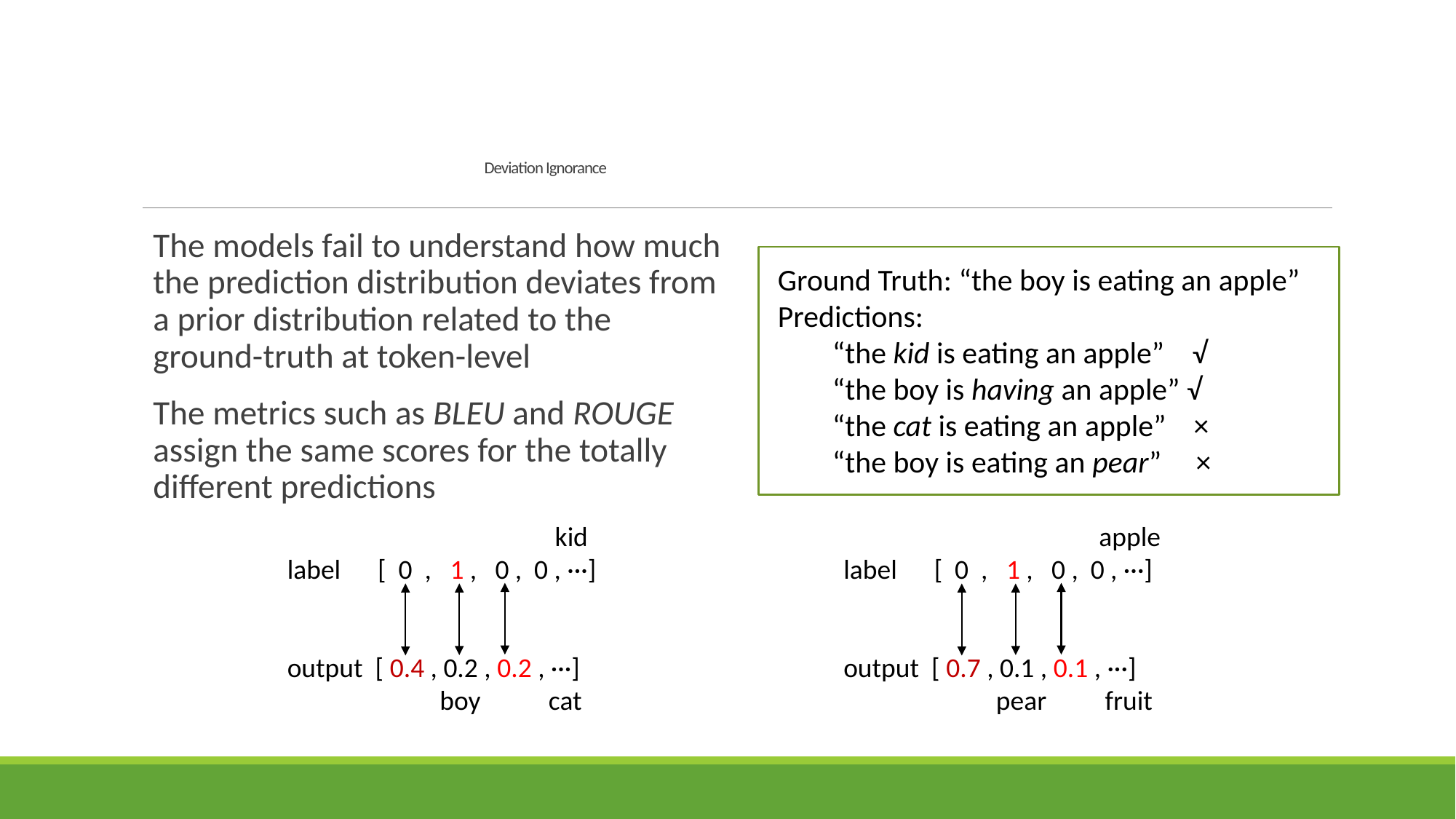

# Deviation Ignorance
The models fail to understand how much the prediction distribution deviates from a prior distribution related to the ground-truth at token-level
The metrics such as BLEU and ROUGE assign the same scores for the totally different predictions

Ground Truth: “the boy is eating an apple”
Predictions:
“the kid is eating an apple”    √
“the boy is having an apple” √
“the cat is eating an apple”    ×
“the boy is eating an pear”     ×
		        kid
label      [  0  ,   1 ,   0 ,  0 , ···]

output  [ 0.4 , 0.2 , 0.2 , ···]
	       boy	       cat
		      apple
label      [  0  ,   1 ,   0 ,  0 , ···]

output  [ 0.7 , 0.1 , 0.1 , ···]
	       pear	       fruit